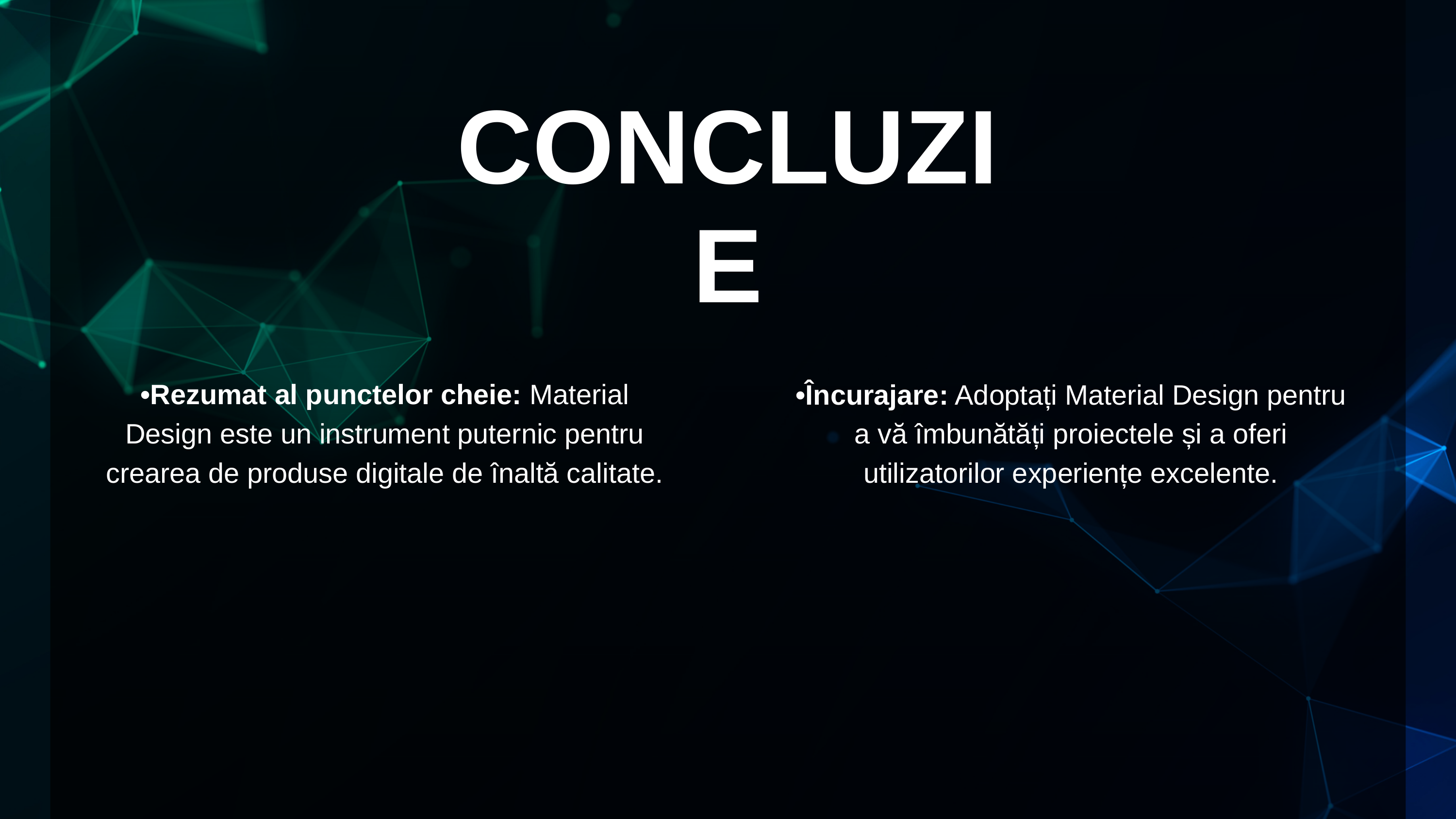

CONCLUZIE
•Rezumat al punctelor cheie: Material Design este un instrument puternic pentru crearea de produse digitale de înaltă calitate.

•Încurajare: Adoptați Material Design pentru a vă îmbunătăți proiectele și a oferi utilizatorilor experiențe excelente.